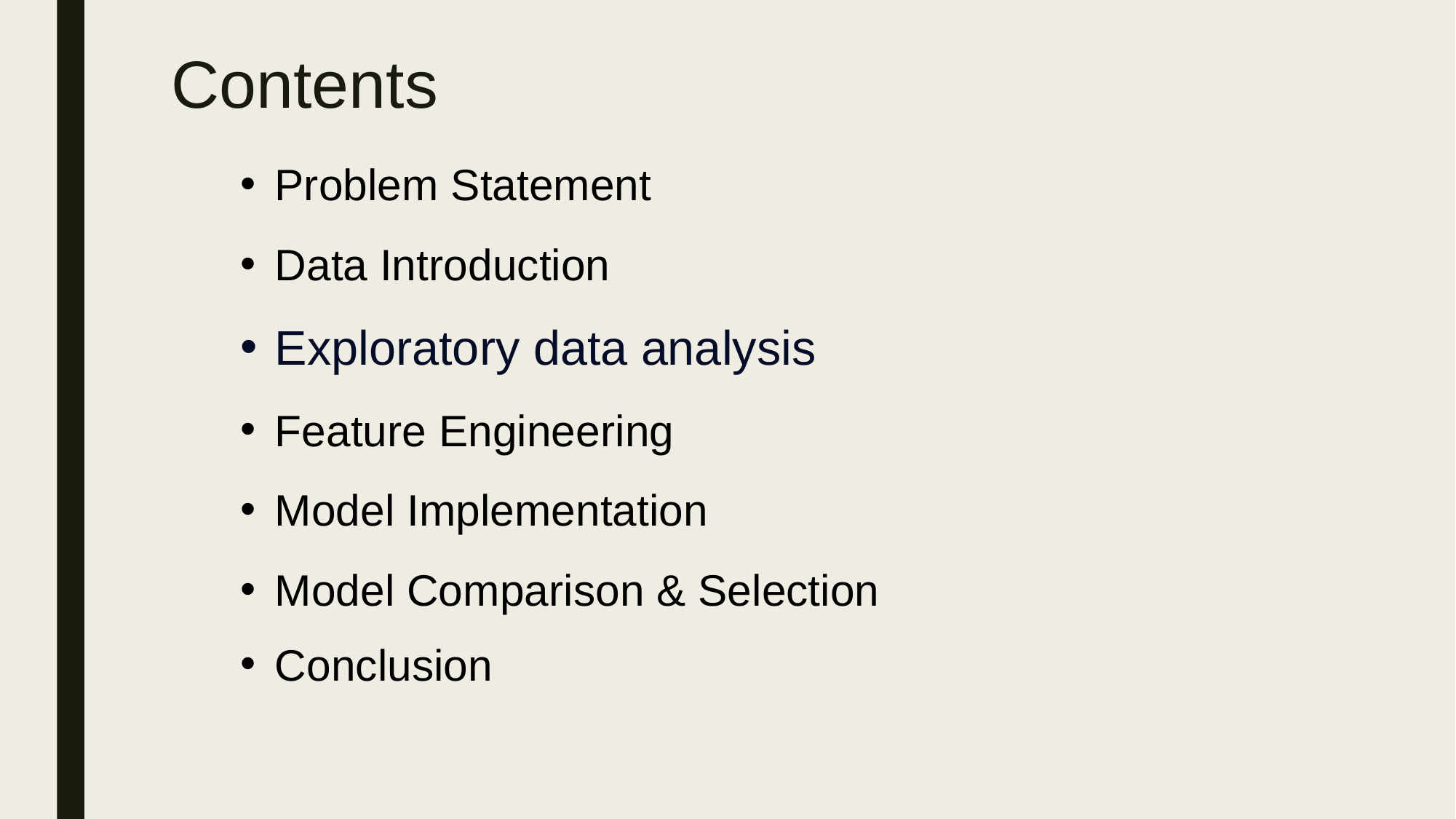

# Contents
Problem Statement

Data Introduction

Exploratory data analysis

Feature Engineering

Model Implementation

Model Comparison & Selection

Conclusion